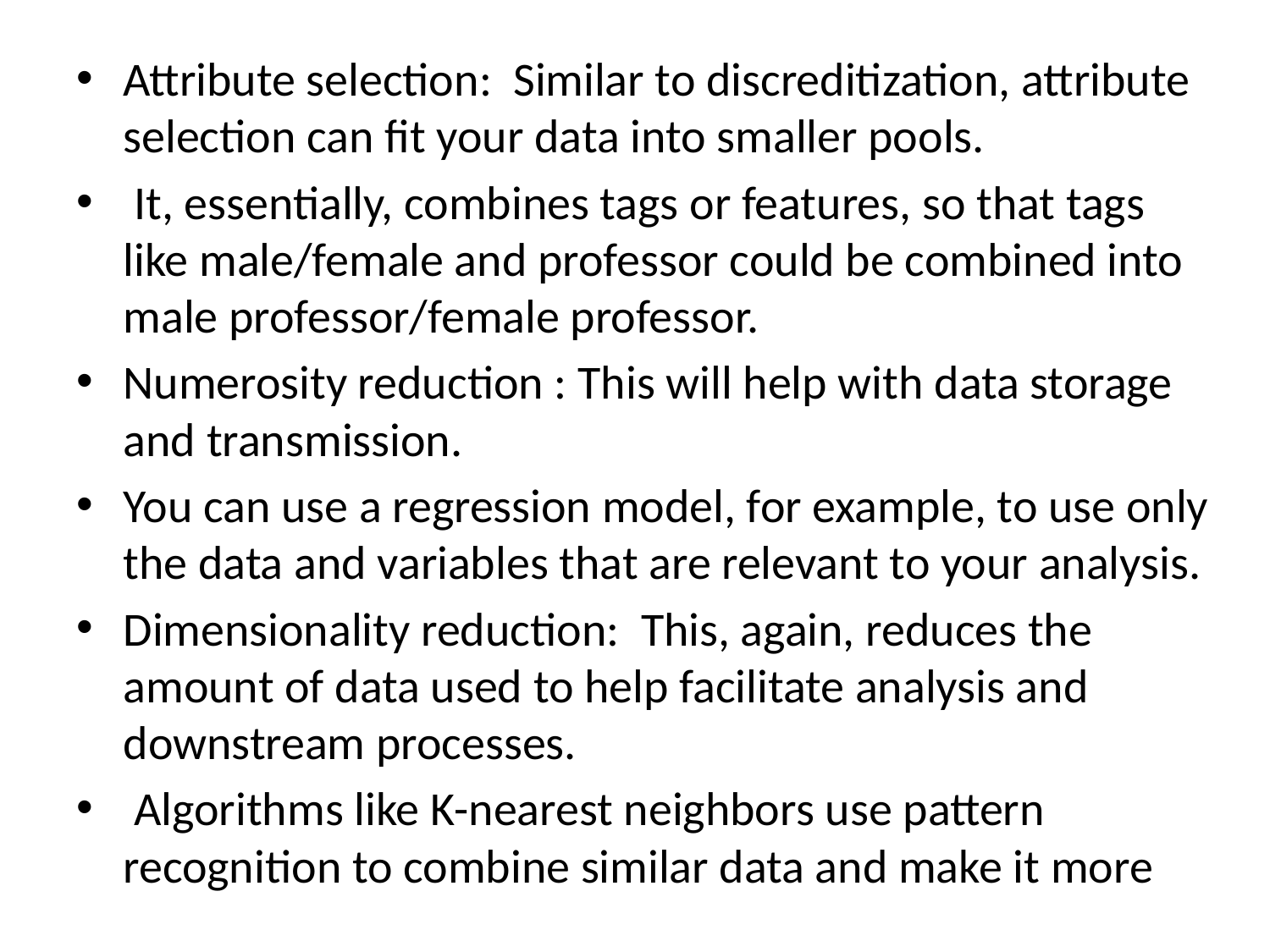

#
Attribute selection:  Similar to discreditization, attribute selection can fit your data into smaller pools.
 It, essentially, combines tags or features, so that tags like male/female and professor could be combined into male professor/female professor.
Numerosity reduction : This will help with data storage and transmission.
You can use a regression model, for example, to use only the data and variables that are relevant to your analysis.
Dimensionality reduction:  This, again, reduces the amount of data used to help facilitate analysis and downstream processes.
 Algorithms like K-nearest neighbors use pattern recognition to combine similar data and make it more